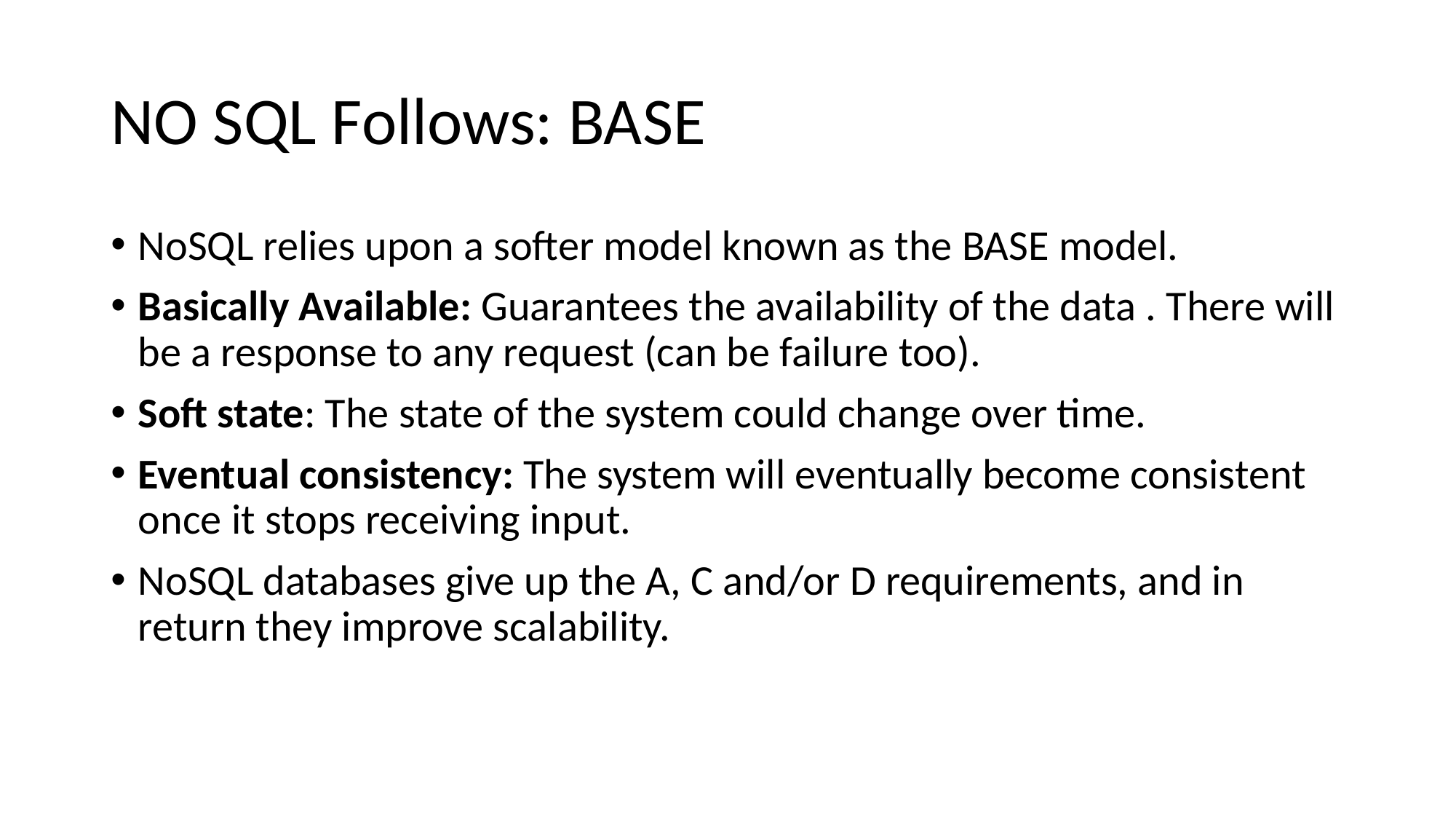

# NO SQL Follows: BASE
‌NoSQL relies upon a softer model known as the BASE model.
Basically Available: Guarantees the availability of the data . There will be a response to any request (can be failure too).
Soft state: The state of the system could change over time.
Eventual consistency: The system will eventually become consistent once it stops receiving input.
NoSQL databases give up the A, C and/or D requirements, and in return they improve scalability.